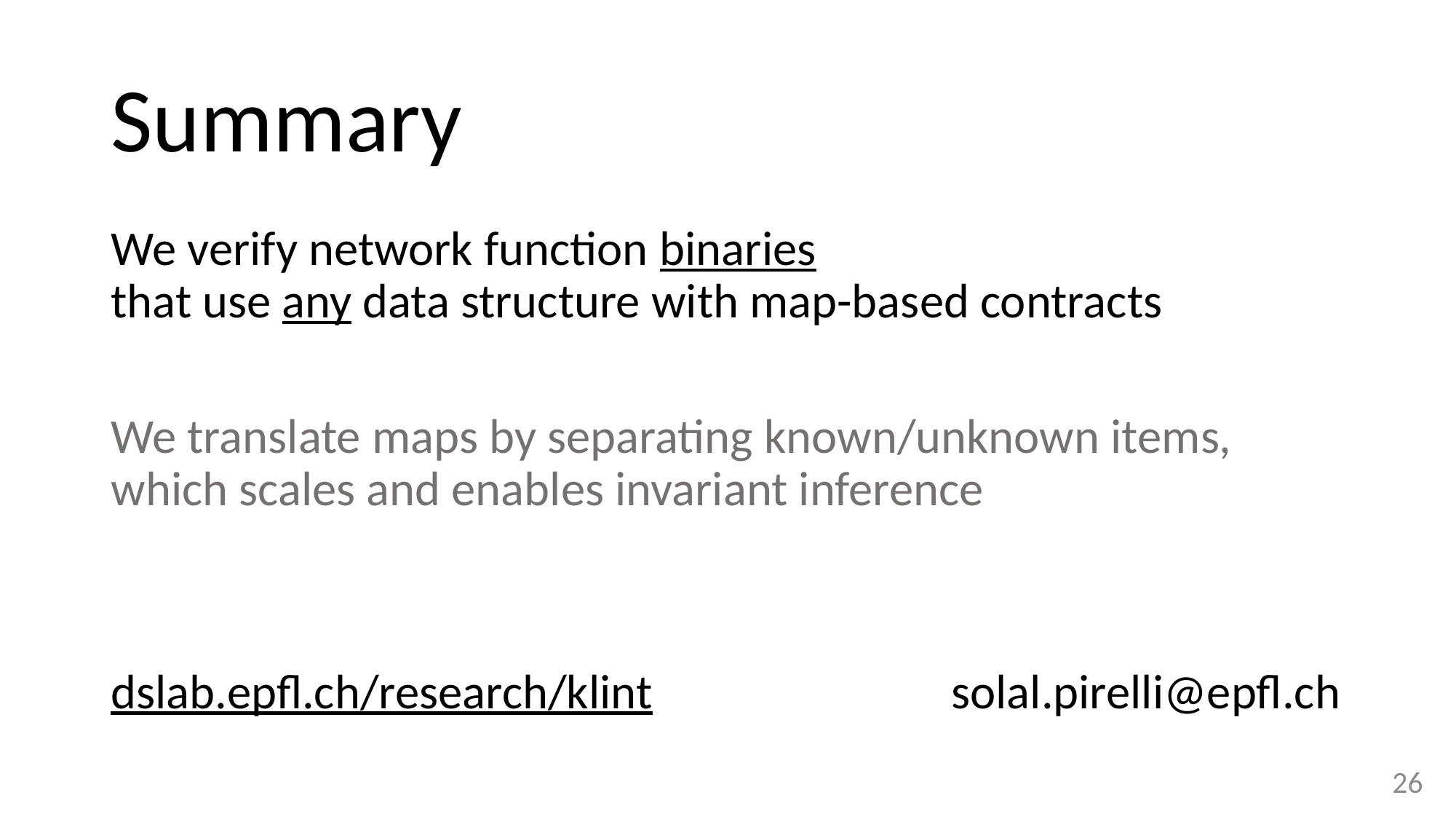

# Summary
We verify network function binaries
that use any data structure with map-based contracts

We translate maps by separating known/unknown items,
which scales and enables invariant inference

dslab.epfl.ch/research/klint 		       solal.pirelli@epfl.ch
26